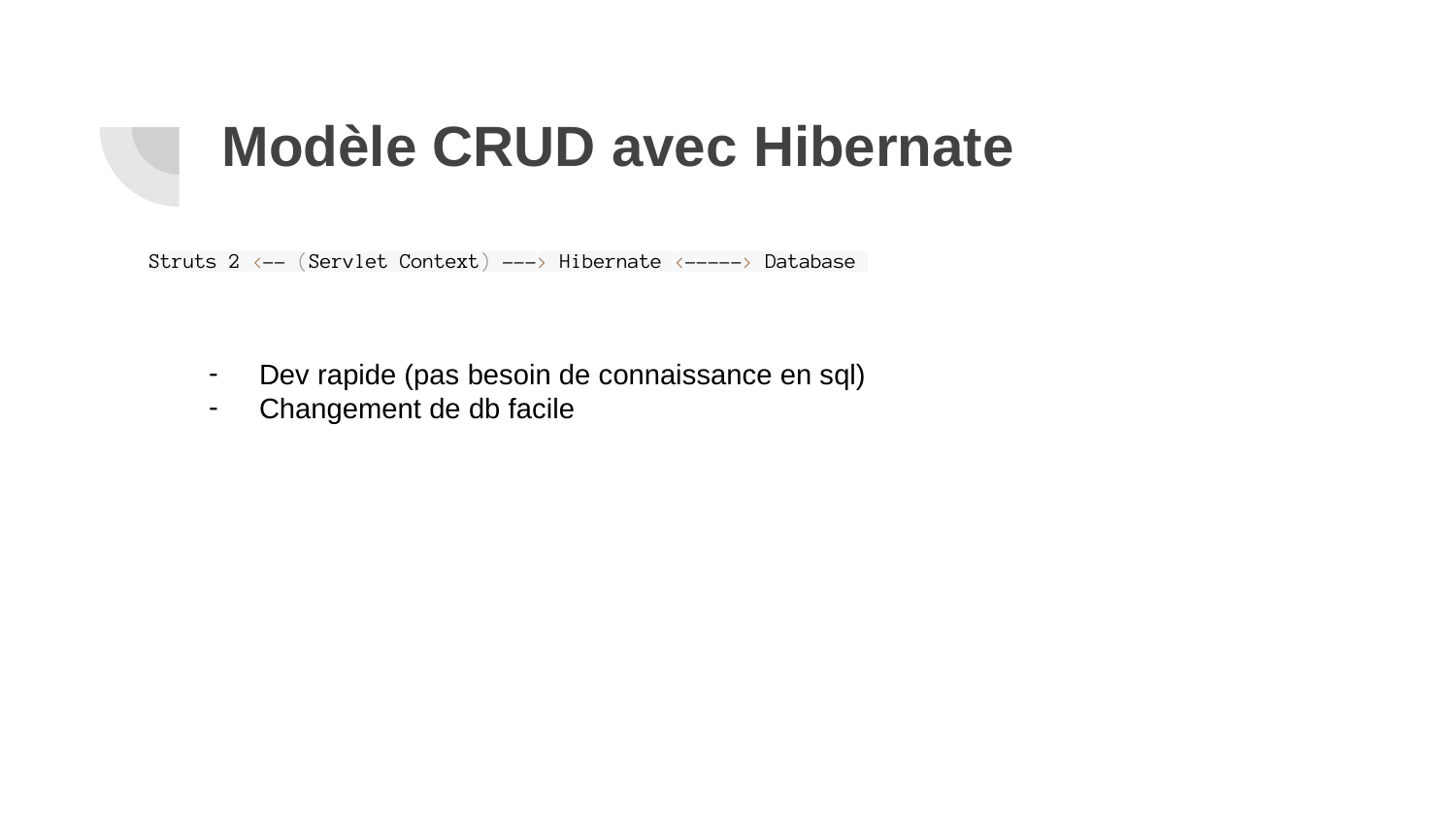

# Modèle CRUD avec Hibernate
Struts 2 <-- (Servlet Context) ---> Hibernate <-----> Database
Dev rapide (pas besoin de connaissance en sql)
Changement de db facile